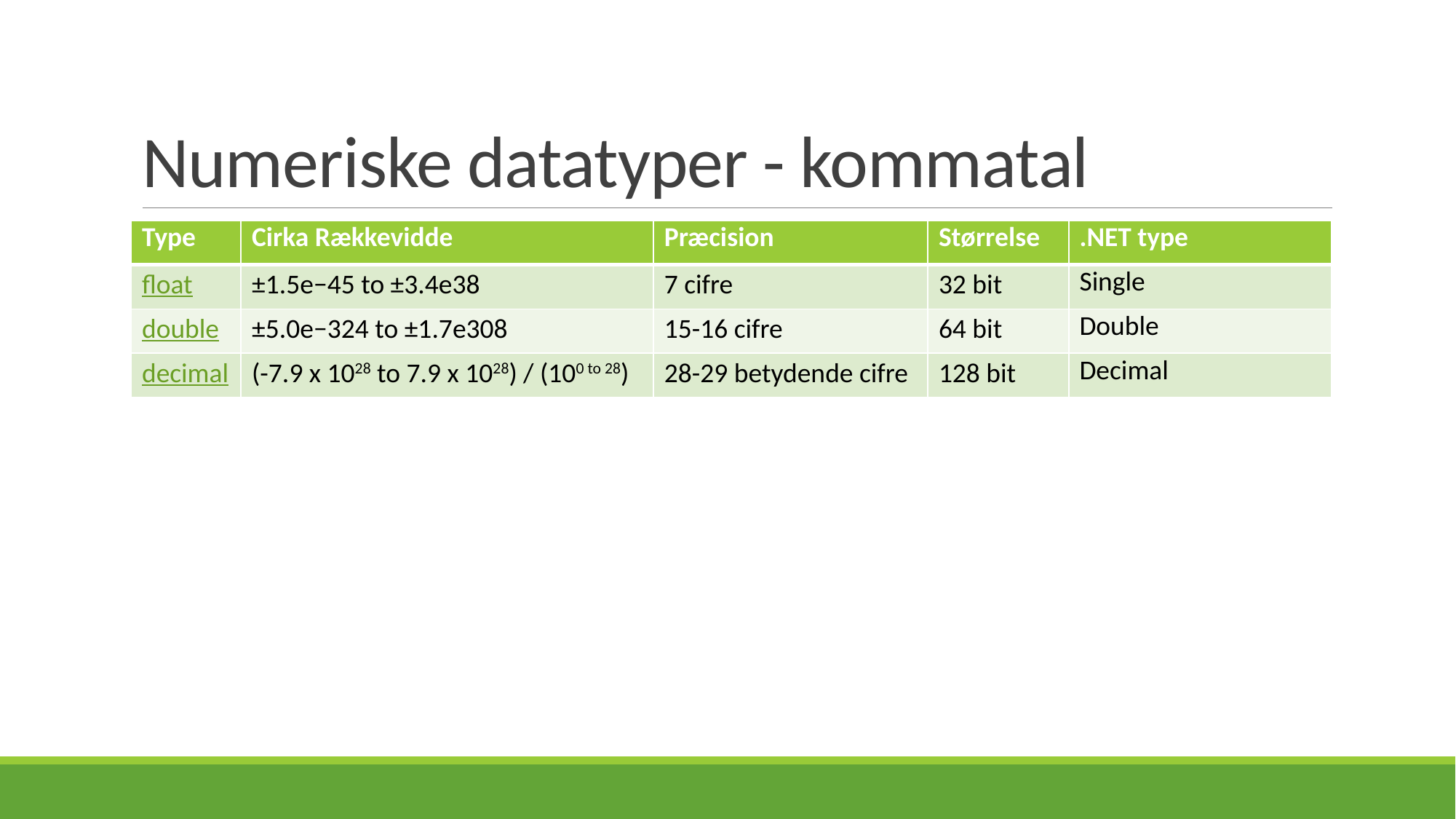

# Numeriske datatyper - kommatal
| Type | Cirka Rækkevidde | Præcision | Størrelse | .NET type |
| --- | --- | --- | --- | --- |
| float | ±1.5e−45 to ±3.4e38 | 7 cifre | 32 bit | Single |
| double | ±5.0e−324 to ±1.7e308 | 15-16 cifre | 64 bit | Double |
| decimal | (-7.9 x 1028 to 7.9 x 1028) / (100 to 28) | 28-29 betydende cifre | 128 bit | Decimal |